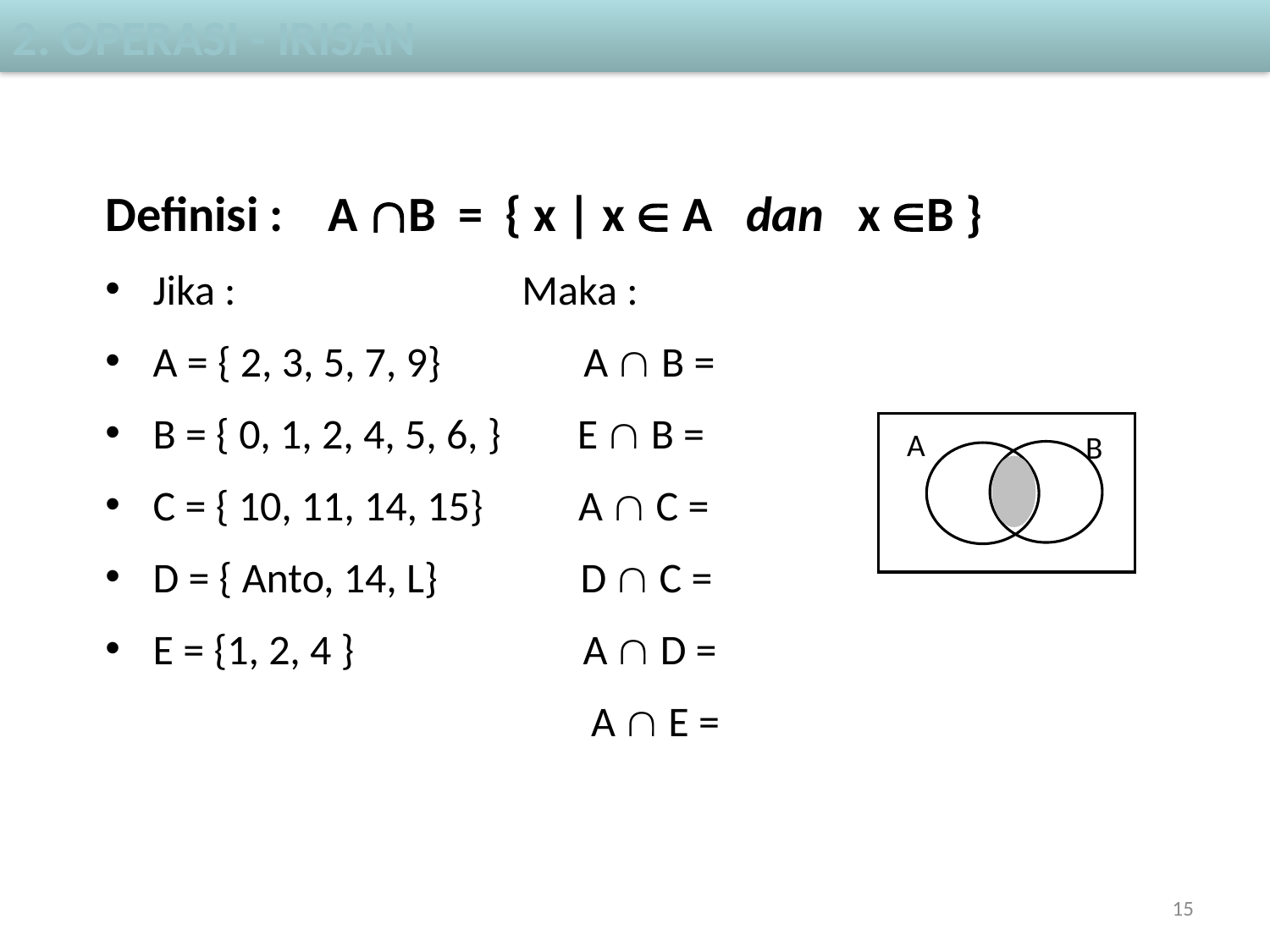

2. Operasi - irisan
Definisi :    A ∩B  =  { x | x ∈ A   dan   x ∈B }
Jika :                              Maka :
A = { 2, 3, 5, 7, 9}               A ∩ B =
B = { 0, 1, 2, 4, 5, 6, }        E ∩ B =
C = { 10, 11, 14, 15}          A ∩ C =
D = { Anto, 14, L}               D ∩ C =
E = {1, 2, 4 }                        A ∩ D =
			           A ∩ E =

A
B

15